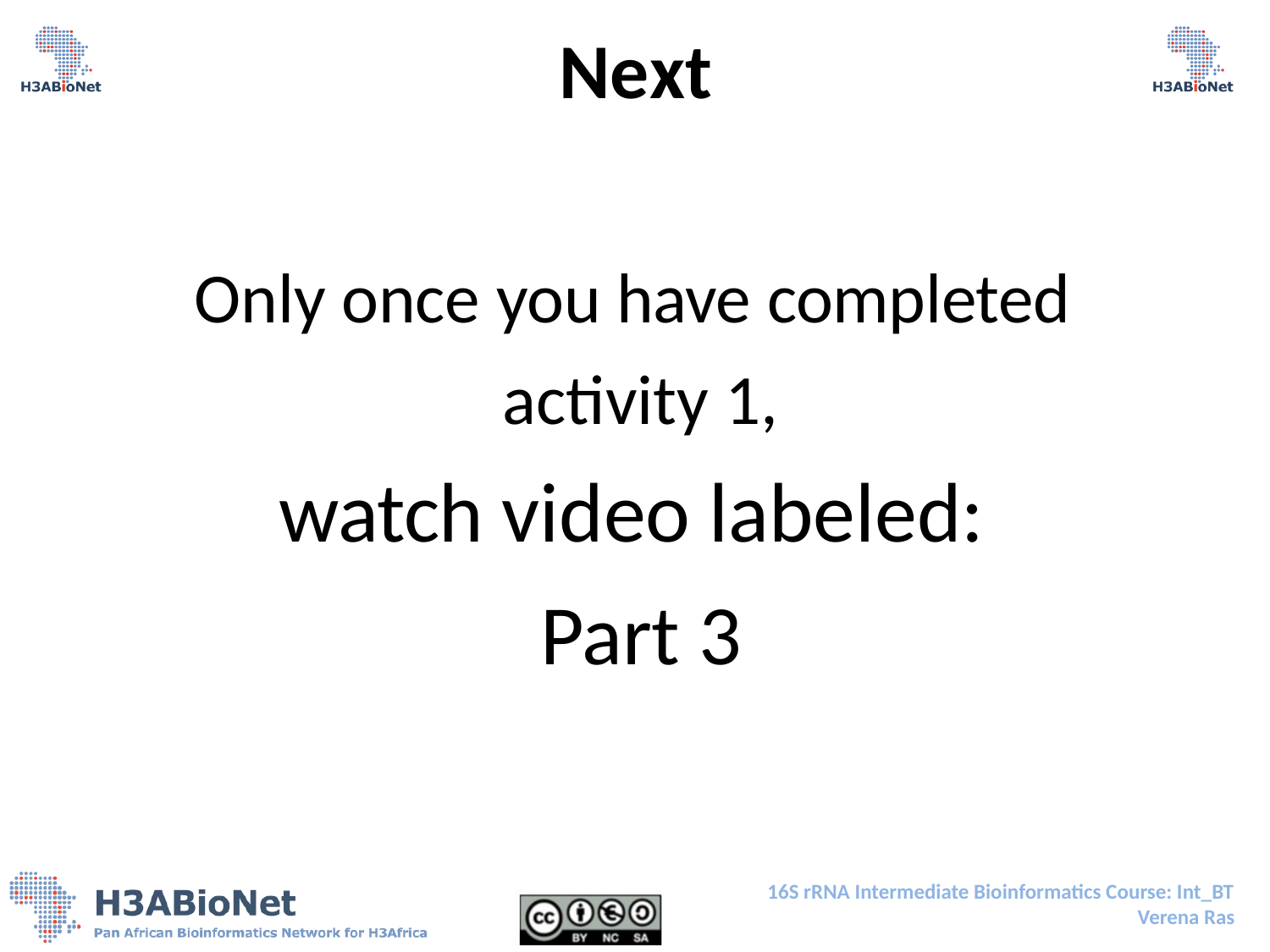

# Next
Only once you have completed  activity 1,
watch video labeled:
Part 3
16S rRNA Intermediate Bioinformatics Course: Int_BT
Verena Ras